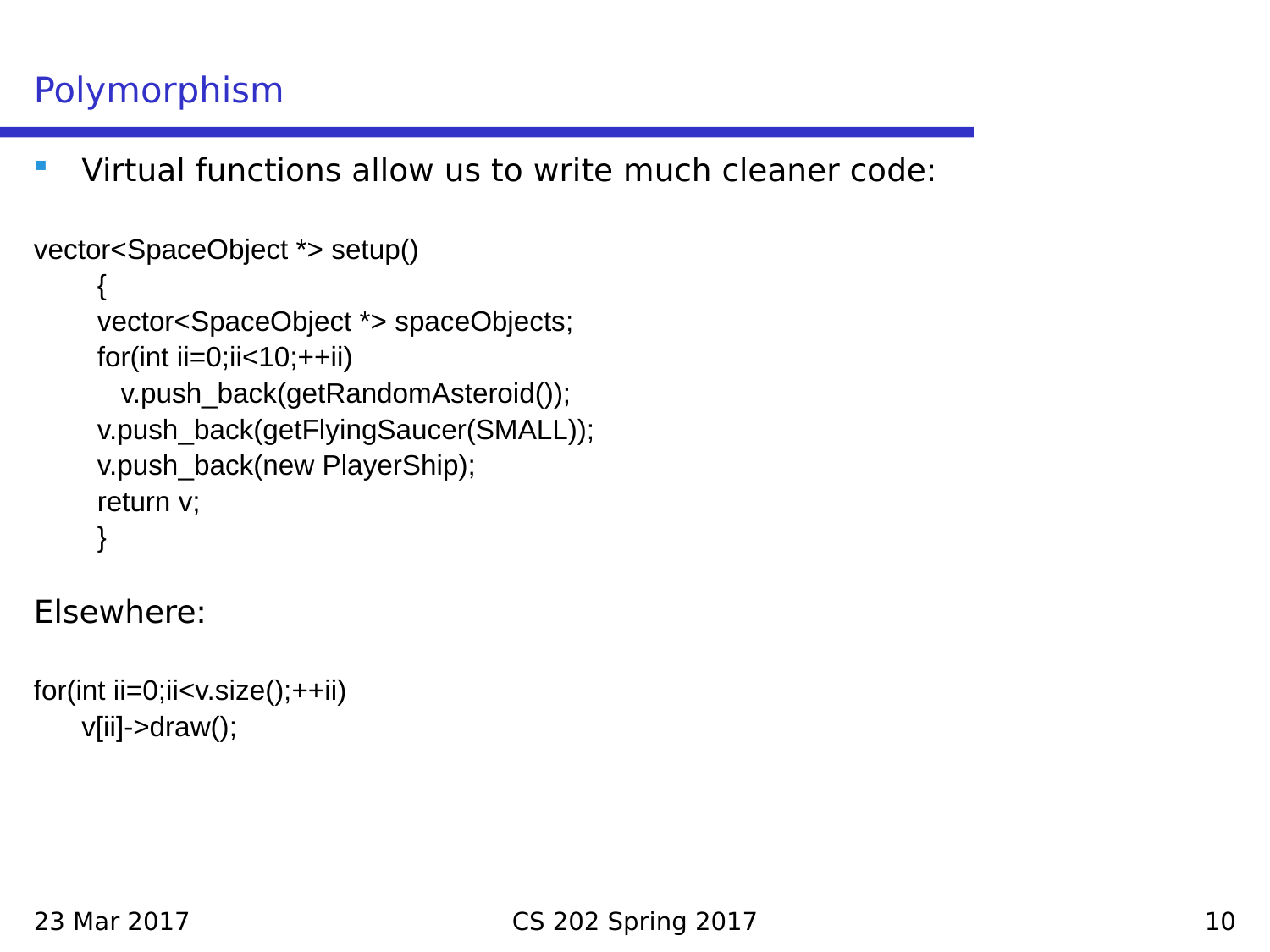

# Polymorphism
Virtual functions allow us to write much cleaner code:

vector<SpaceObject *> setup()
{
vector<SpaceObject *> spaceObjects;
for(int ii=0;ii<10;++ii)
   v.push_back(getRandomAsteroid());
v.push_back(getFlyingSaucer(SMALL));
v.push_back(new PlayerShip);
return v;
}

Elsewhere:

for(int ii=0;ii<v.size();++ii)
	v[ii]->draw();

23 Mar 2017
CS 202 Spring 2017
10